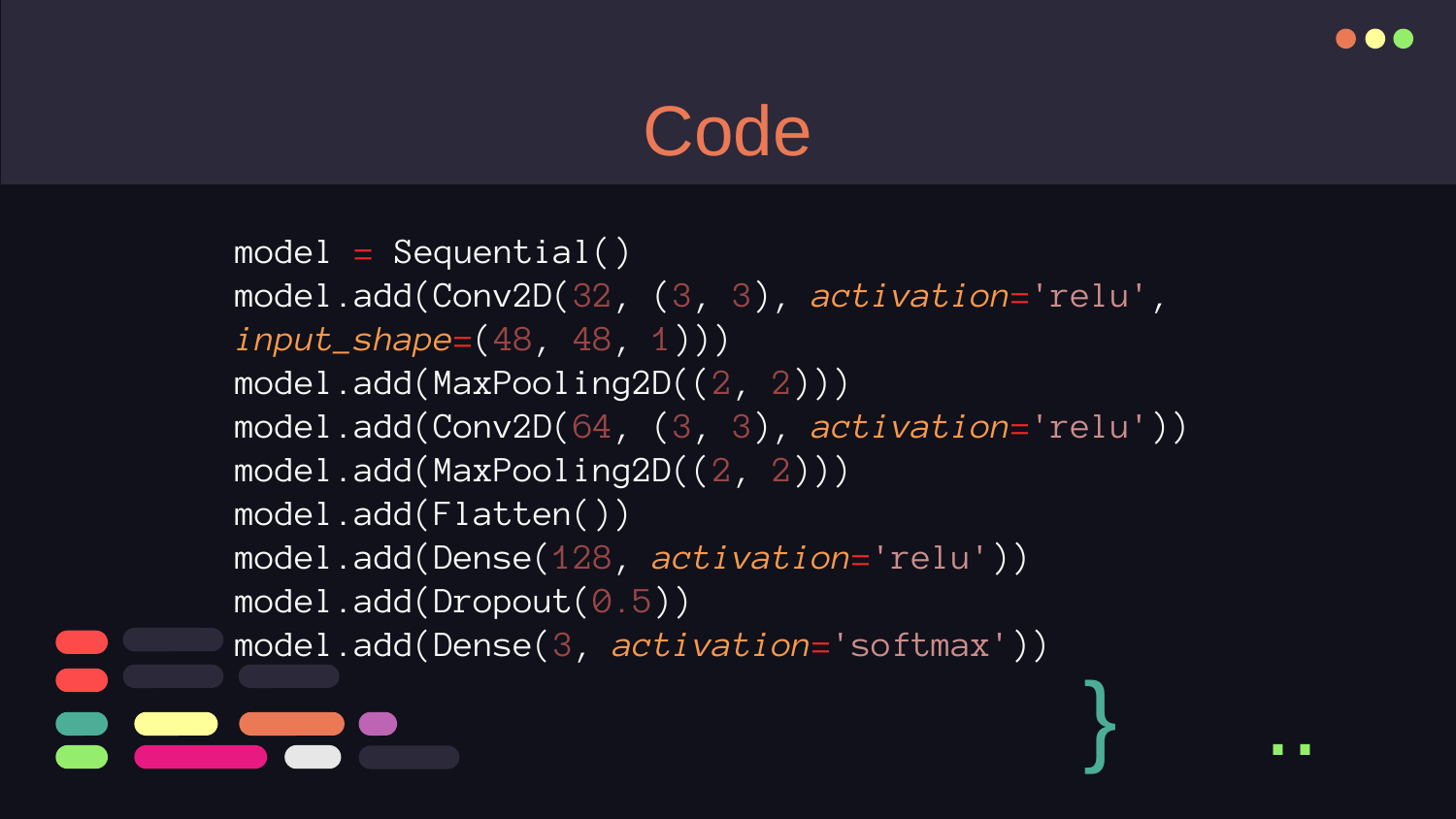

# Code
model = Sequential()
model.add(Conv2D(32, (3, 3), activation='relu', input_shape=(48, 48, 1)))
model.add(MaxPooling2D((2, 2)))
model.add(Conv2D(64, (3, 3), activation='relu'))
model.add(MaxPooling2D((2, 2)))
model.add(Flatten())
model.add(Dense(128, activation='relu'))
model.add(Dropout(0.5))
model.add(Dense(3, activation='softmax'))

}
..